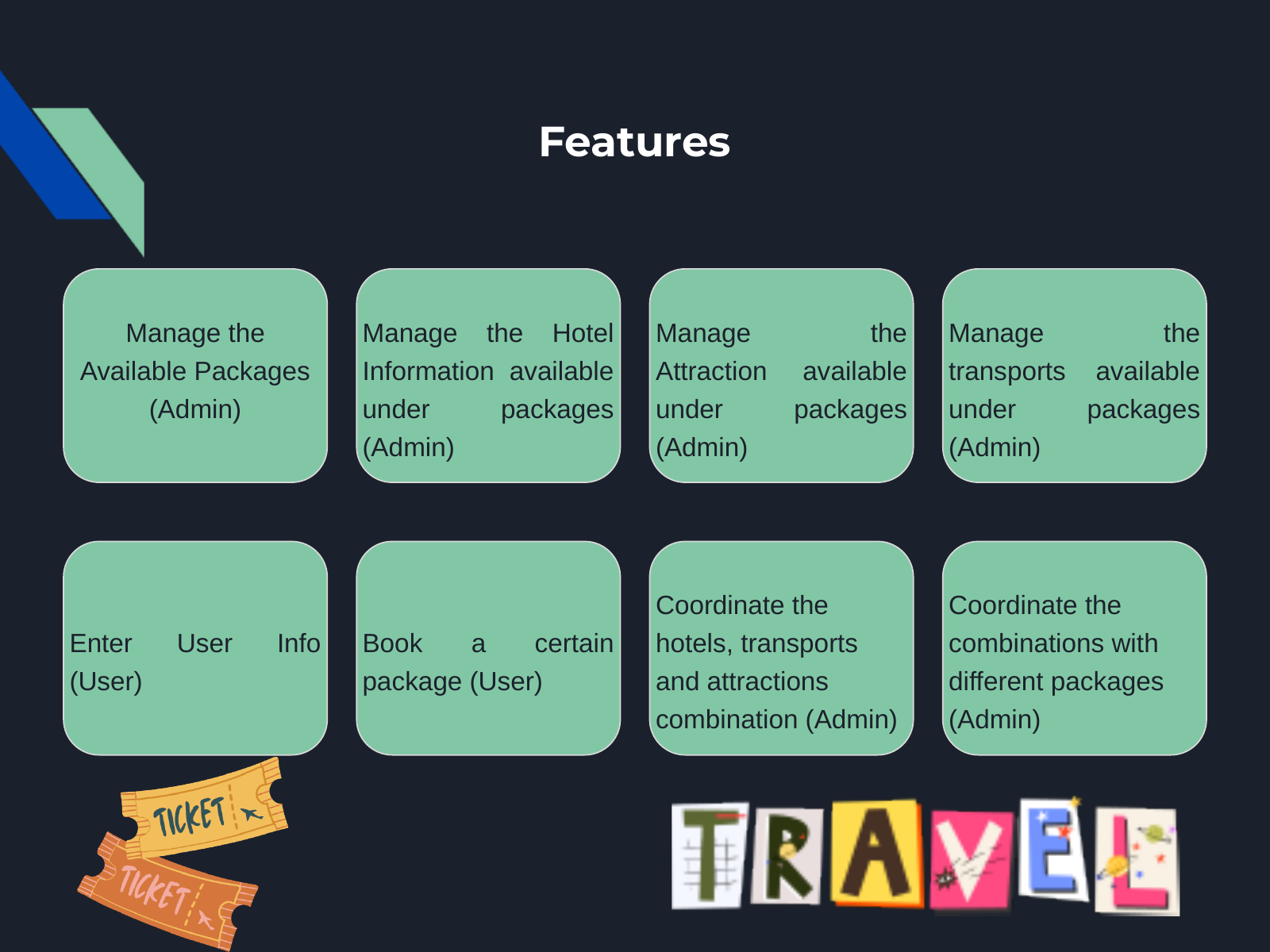

Features

Manage the Available Packages (Admin)

Manage the Hotel Information available under packages (Admin)

Manage the Attraction available under packages (Admin)

Manage the transports available under packages (Admin)

Enter User Info (User)

Book a certain package (User)

Coordinate the hotels, transports and attractions combination (Admin)

Coordinate the combinations with different packages (Admin)